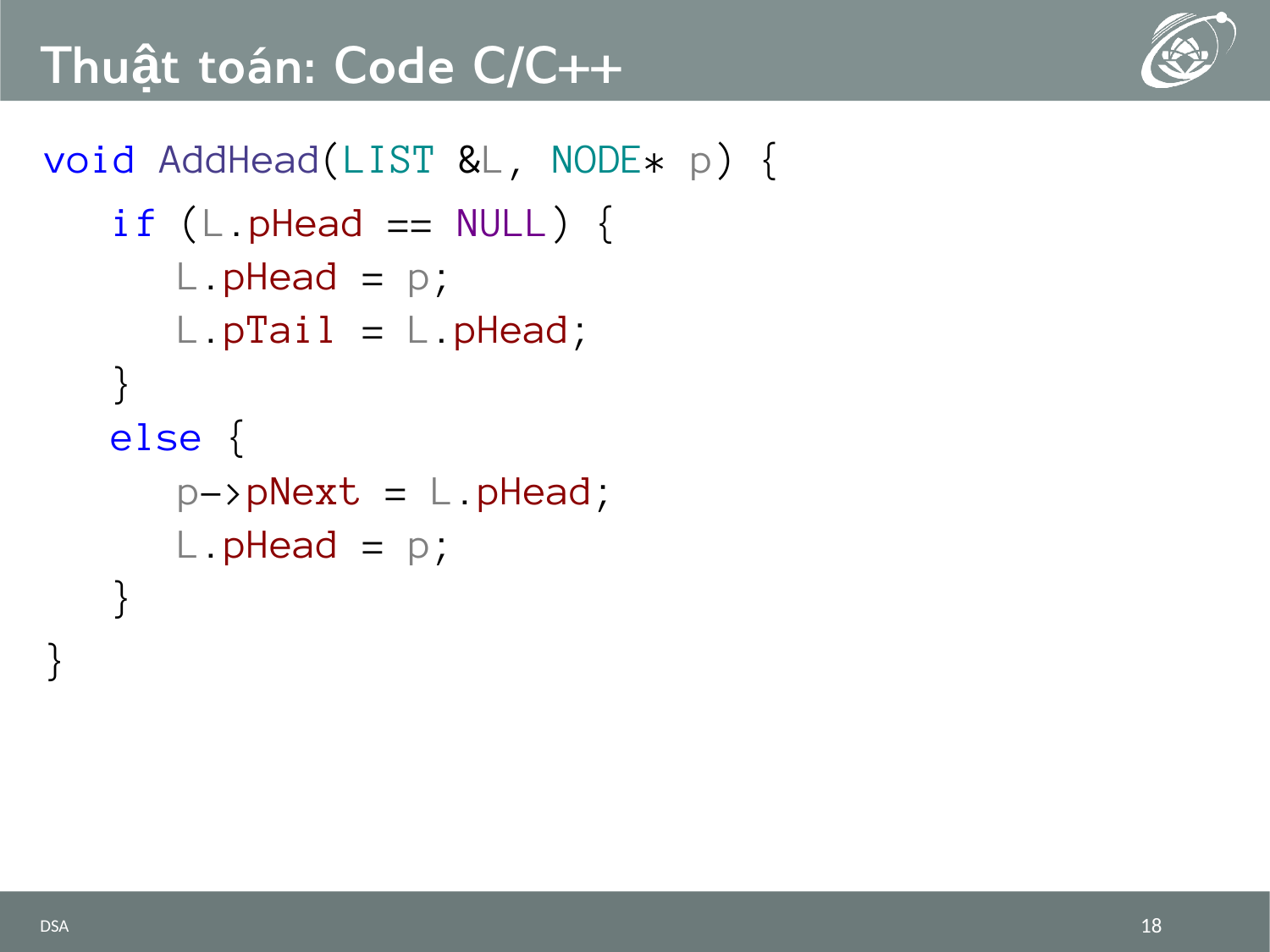

# Thuật toán: Code C/C++
void AddHead(LIST &L, NODE* p) {
if (L.pHead == NULL) {
L.pHead = p;
L.pTail = L.pHead;
}
else {
p->pNext = L.pHead;
L.pHead = p;
}
}
DSA
18